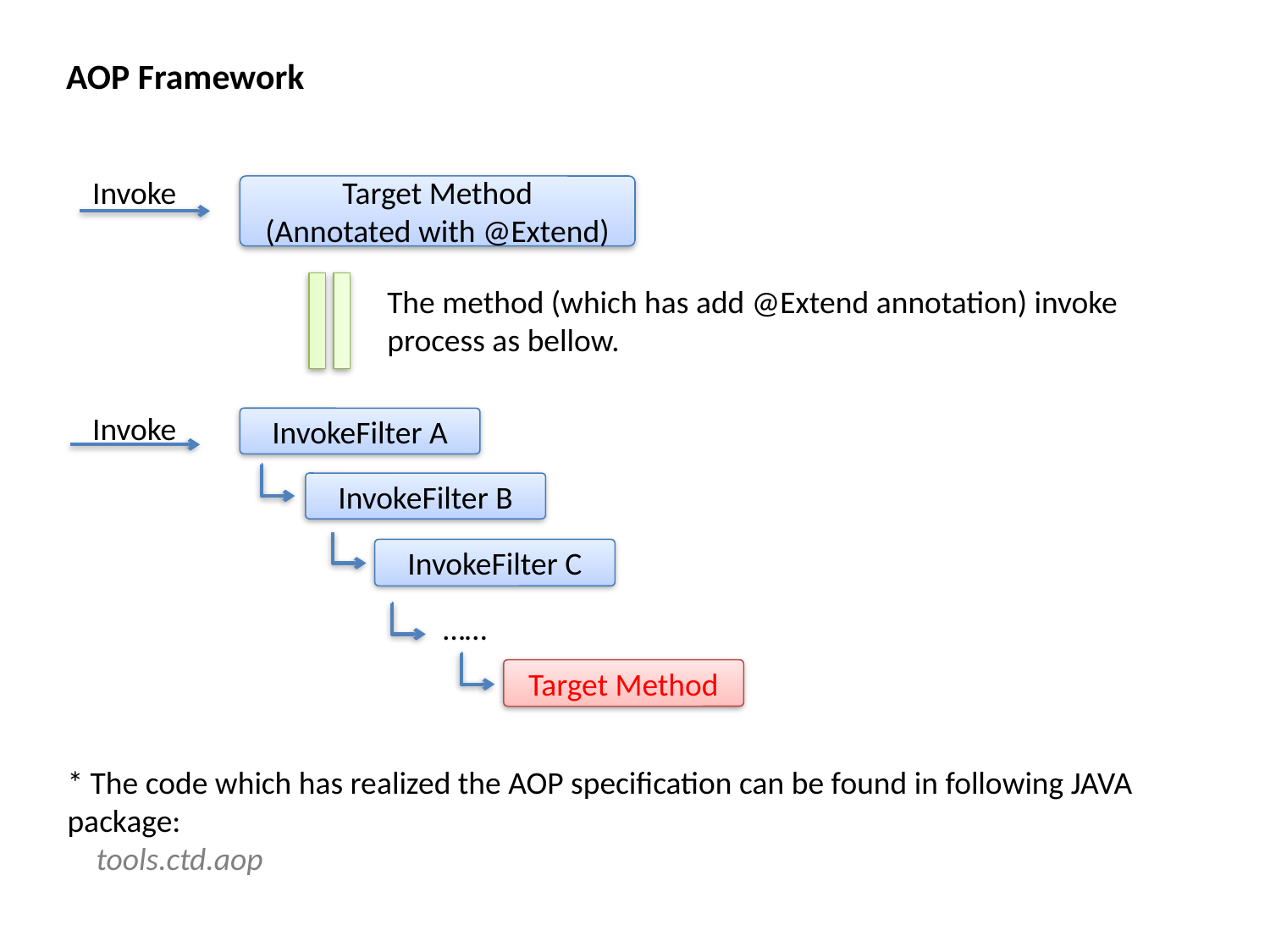

AOP Framework
Invoke
Target Method
(Annotated with @Extend)
The method (which has add @Extend annotation) invoke process as bellow.

Invoke
InvokeFilter A
InvokeFilter B
InvokeFilter C
……
Target Method
* The code which has realized the AOP specification can be found in following JAVA package:
    tools.ctd.aop